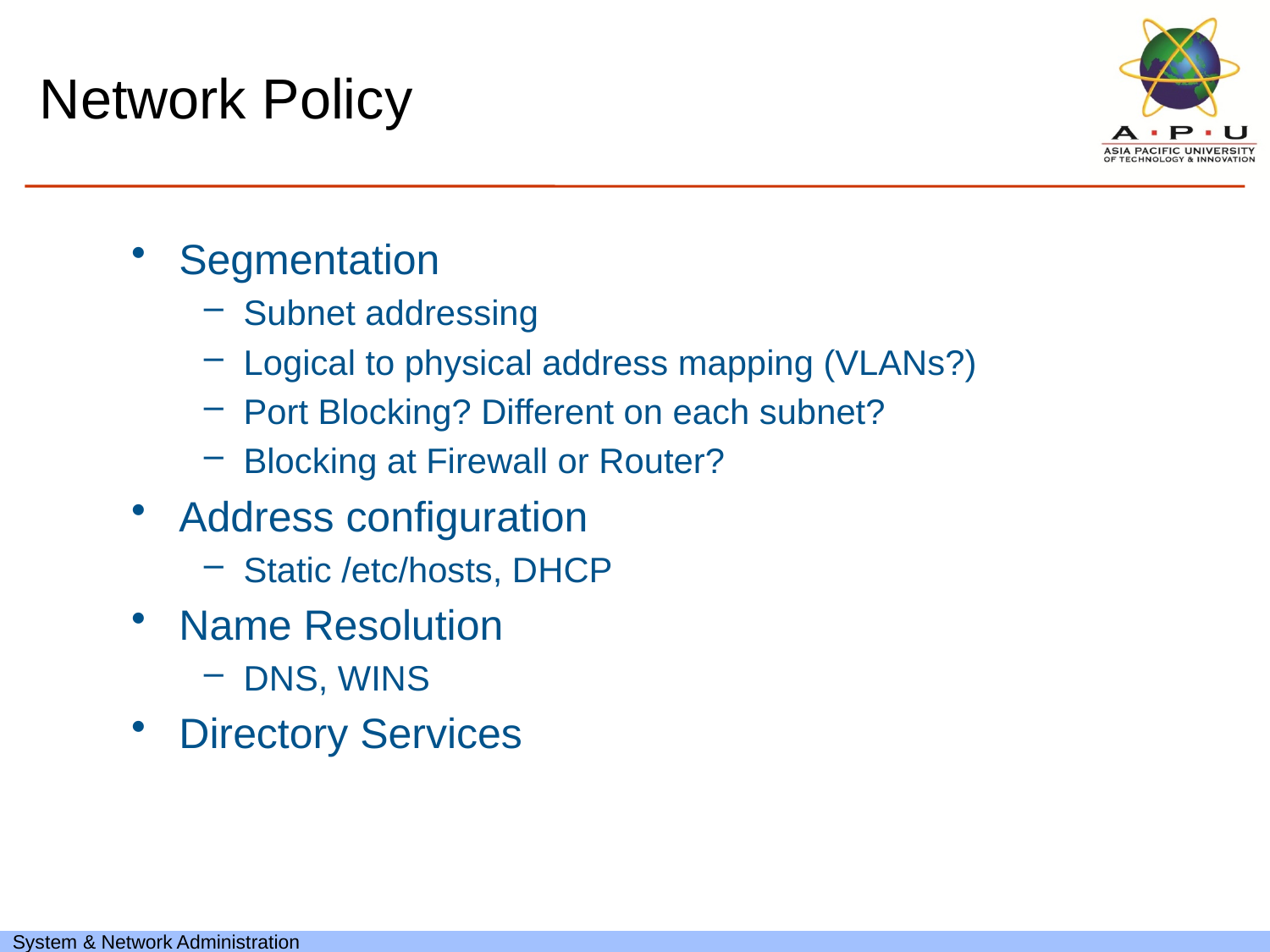

# Network Policy
Segmentation
Subnet addressing
Logical to physical address mapping (VLANs?)
Port Blocking? Different on each subnet?
Blocking at Firewall or Router?
Address configuration
Static /etc/hosts, DHCP
Name Resolution
DNS, WINS
Directory Services